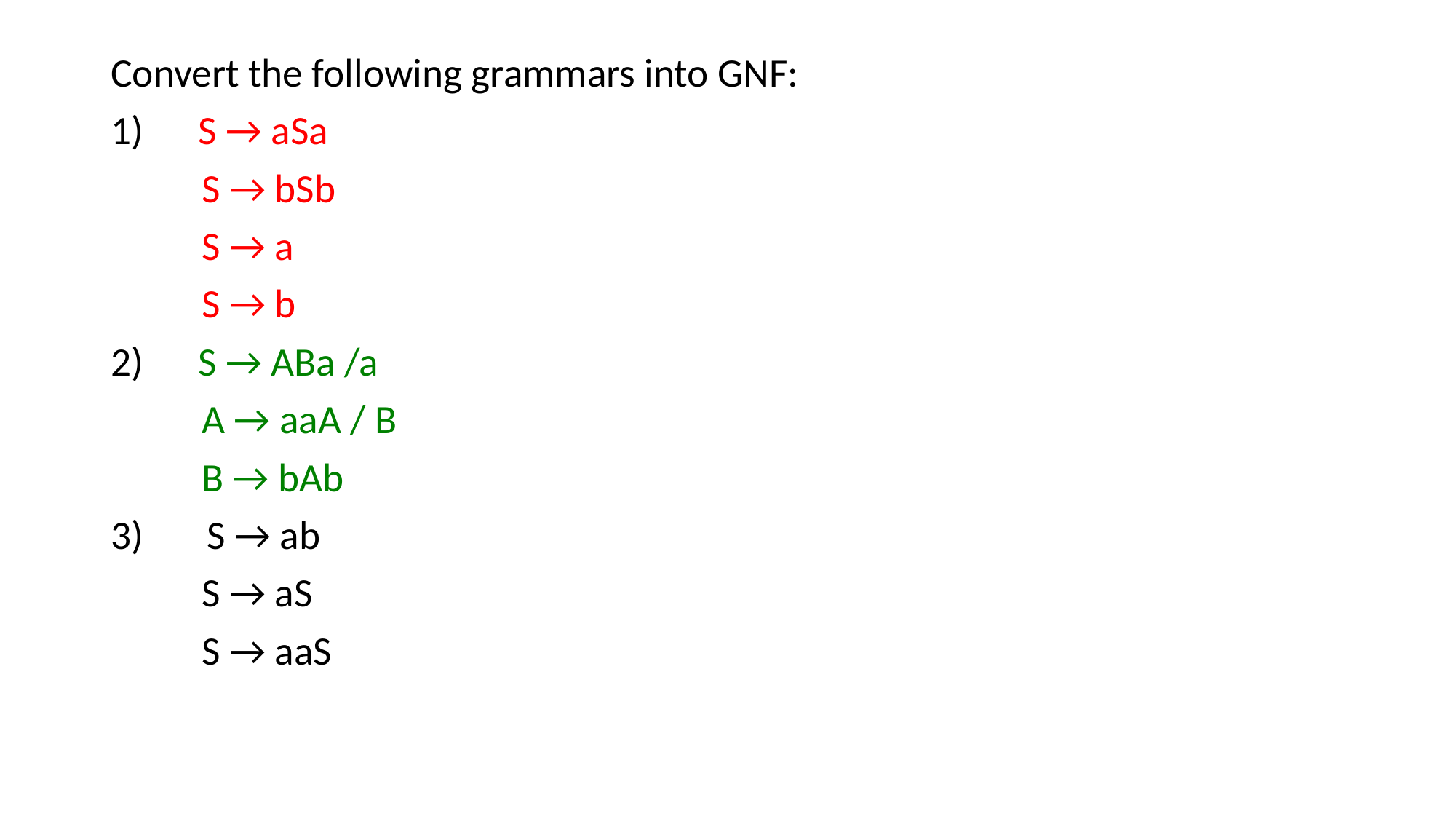

Convert the following grammars into GNF:
1)      S → aSa
          S → bSb
          S → a
          S → b
2)      S → ABa /a
          A → aaA / B
          B → bAb
3)       S → ab
          S → aS
          S → aaS